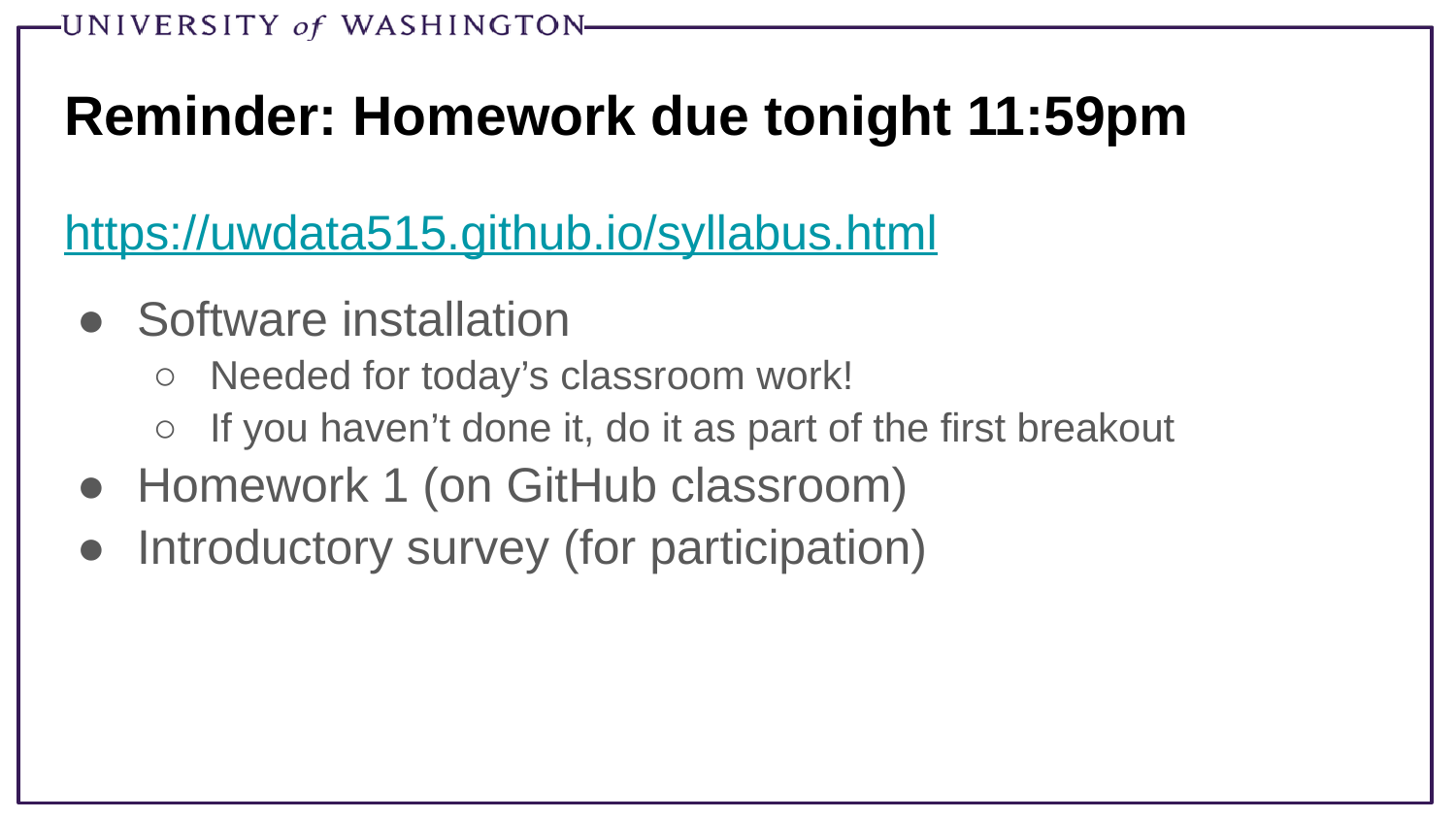

# Reminder: Homework due tonight 11:59pm
https://uwdata515.github.io/syllabus.html
Software installation
Needed for today’s classroom work!
If you haven’t done it, do it as part of the first breakout
Homework 1 (on GitHub classroom)
Introductory survey (for participation)